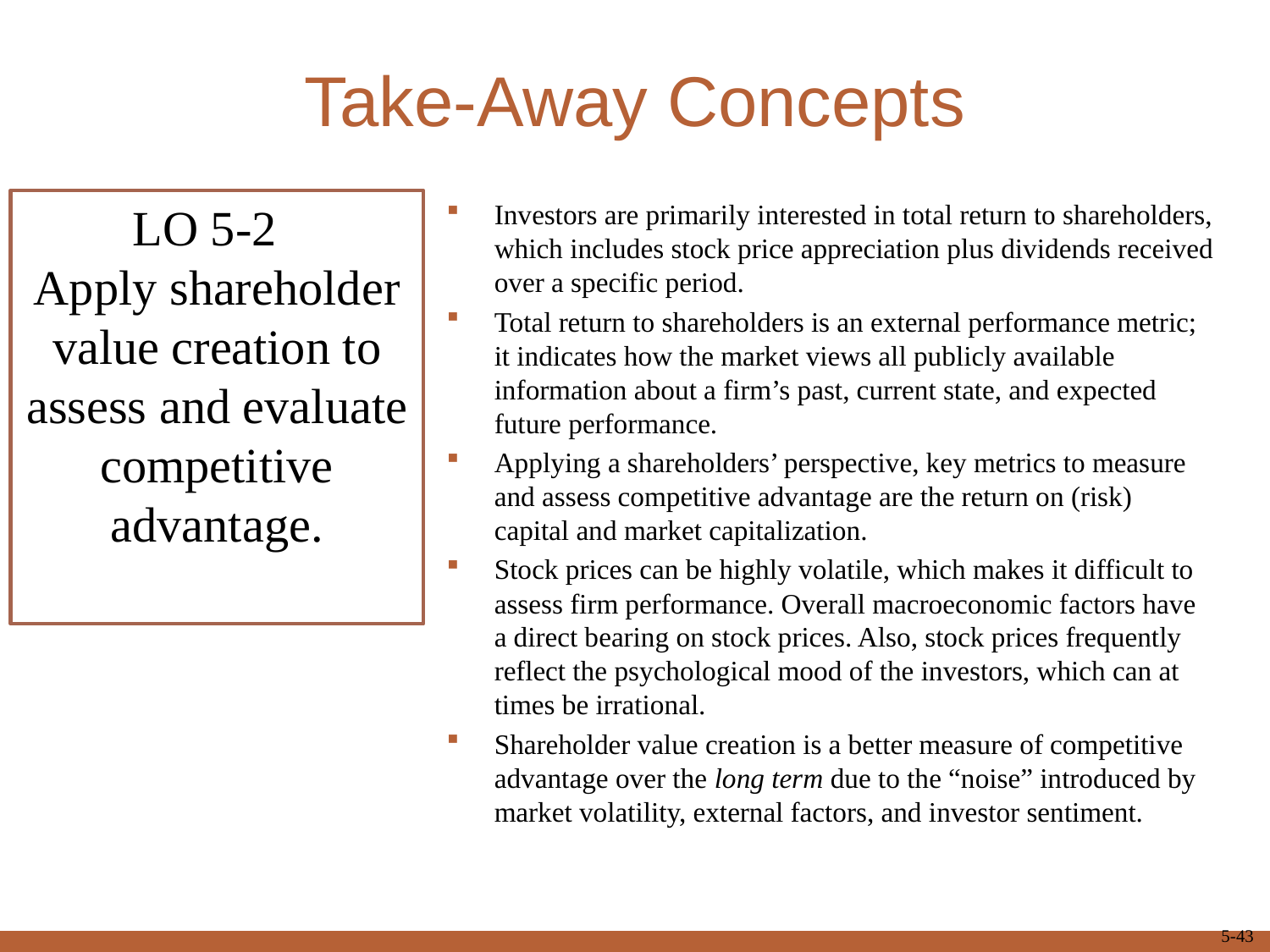

# Take-Away Concepts
LO 5-2
Apply shareholder value creation to assess and evaluate competitive advantage.
Investors are primarily interested in total return to shareholders, which includes stock price appreciation plus dividends received over a specific period.
Total return to shareholders is an external performance metric; it indicates how the market views all publicly available information about a firm’s past, current state, and expected future performance.
Applying a shareholders’ perspective, key metrics to measure and assess competitive advantage are the return on (risk) capital and market capitalization.
Stock prices can be highly volatile, which makes it difficult to assess firm performance. Overall macroeconomic factors have a direct bearing on stock prices. Also, stock prices frequently reflect the psychological mood of the investors, which can at times be irrational.
Shareholder value creation is a better measure of competitive advantage over the long term due to the “noise” introduced by market volatility, external factors, and investor sentiment.